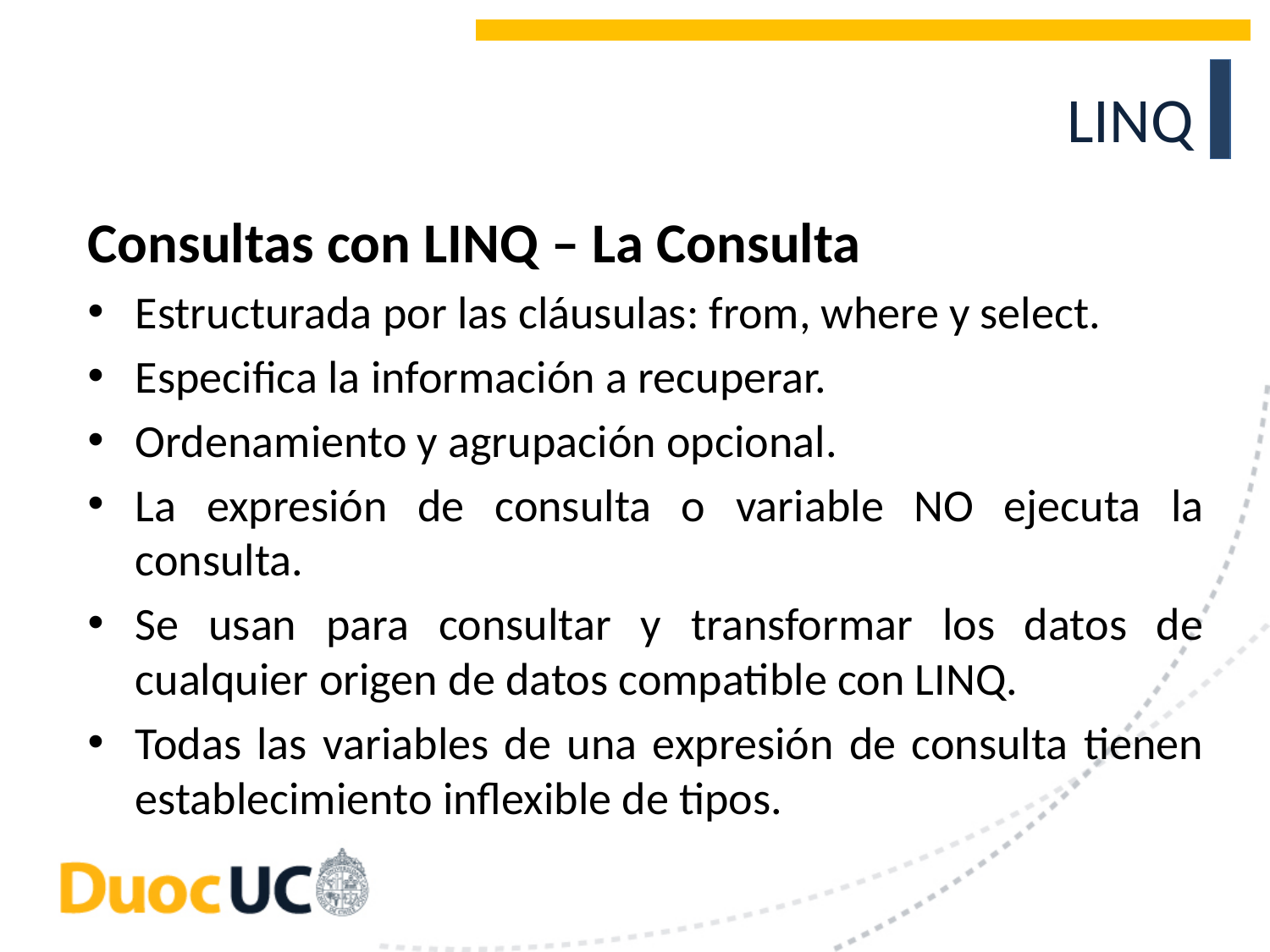

# LINQ
Consultas con LINQ – La Consulta
Estructurada por las cláusulas: from, where y select.
Especifica la información a recuperar.
Ordenamiento y agrupación opcional.
La expresión de consulta o variable NO ejecuta la consulta.
Se usan para consultar y transformar los datos de cualquier origen de datos compatible con LINQ.
Todas las variables de una expresión de consulta tienen establecimiento inflexible de tipos.